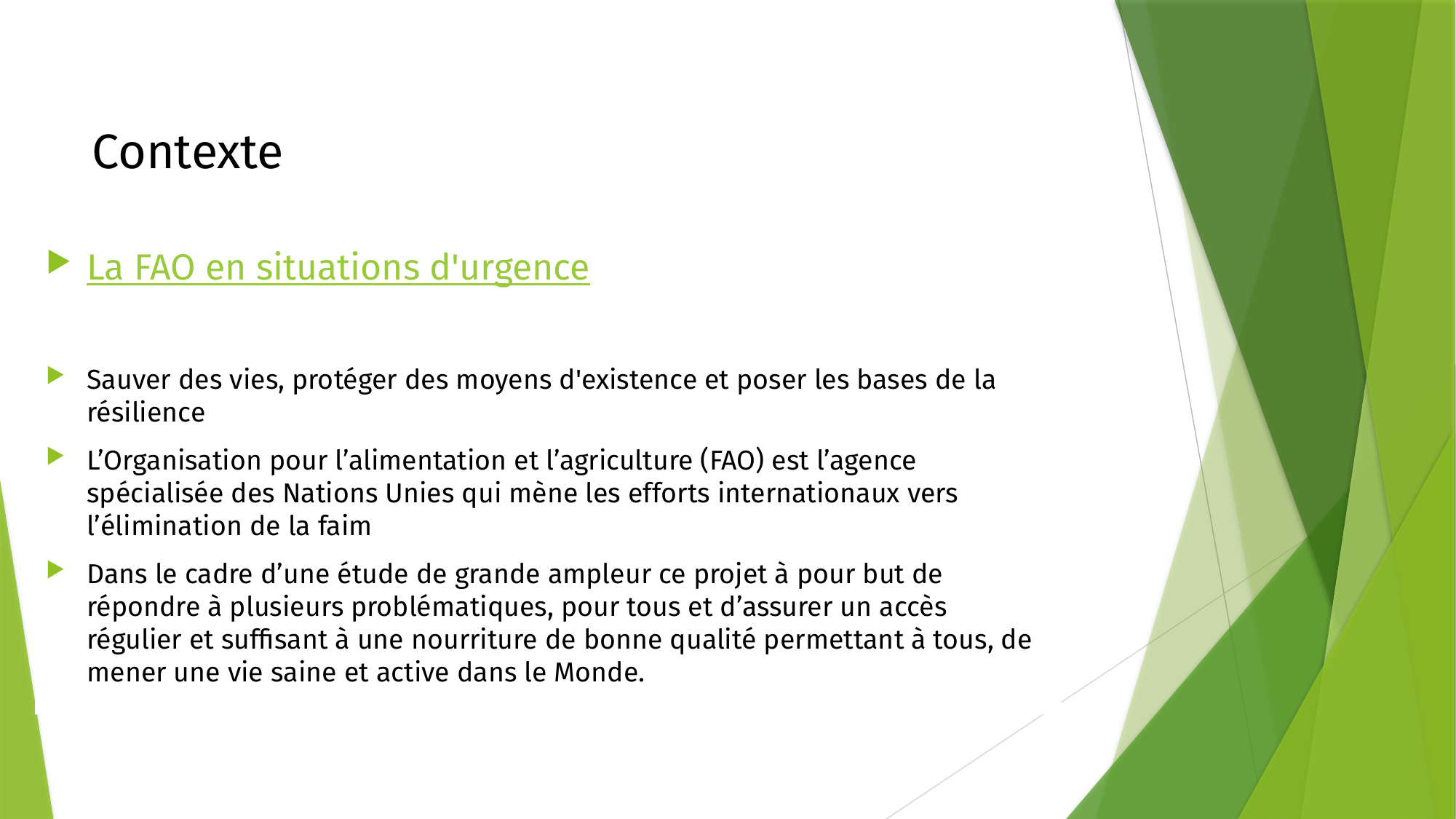

# Contexte
La FAO en situations d'urgence

Sauver des vies, protéger des moyens d'existence et poser les bases de la résilience
L’Organisation pour l’alimentation et l’agriculture (FAO) est l’agence spécialisée des Nations Unies qui mène les efforts internationaux vers l’élimination de la faim
Dans le cadre d’une étude de grande ampleur ce projet à pour but de répondre à plusieurs problématiques, pour tous et d’assurer un accès régulier et suffisant à une nourriture de bonne qualité permettant à tous, de mener une vie saine et active dans le Monde.